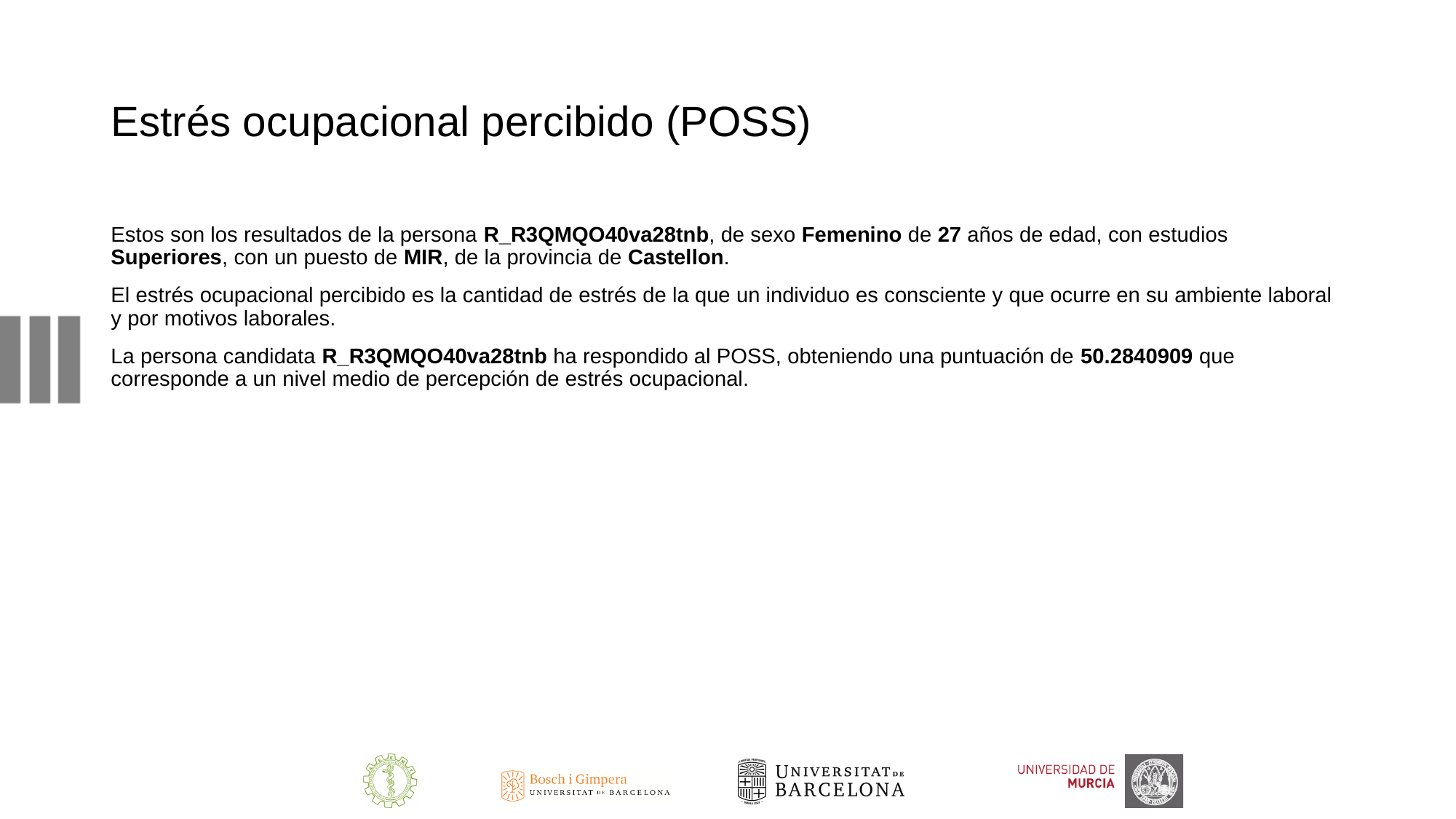

# Estrés ocupacional percibido (POSS)
Estos son los resultados de la persona R_R3QMQO40va28tnb, de sexo Femenino de 27 años de edad, con estudios Superiores, con un puesto de MIR, de la provincia de Castellon.
El estrés ocupacional percibido es la cantidad de estrés de la que un individuo es consciente y que ocurre en su ambiente laboral y por motivos laborales.
La persona candidata R_R3QMQO40va28tnb ha respondido al POSS, obteniendo una puntuación de 50.2840909 que corresponde a un nivel medio de percepción de estrés ocupacional.